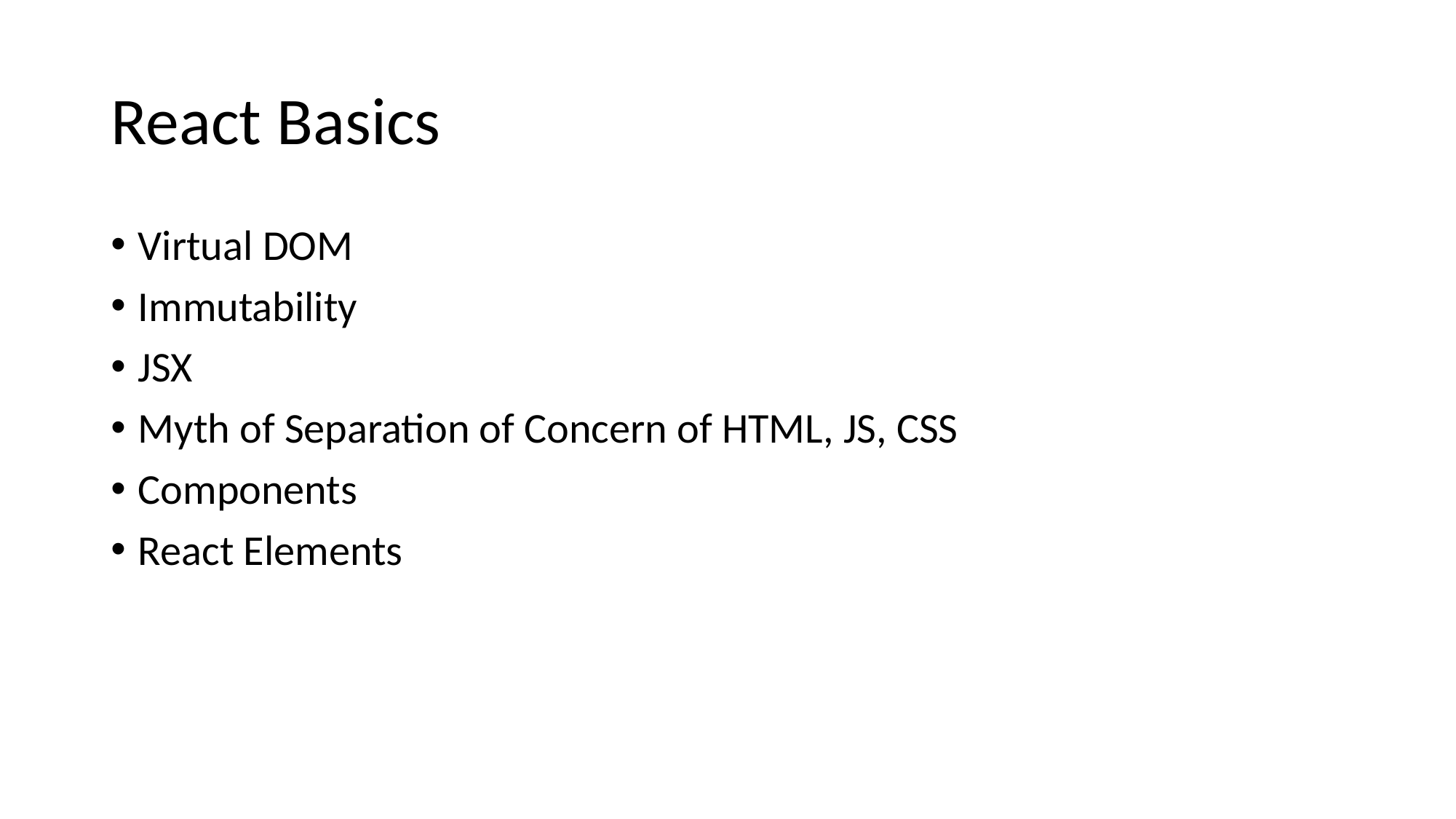

# React Basics
Virtual DOM
Immutability
JSX
Myth of Separation of Concern of HTML, JS, CSS
Components
React Elements